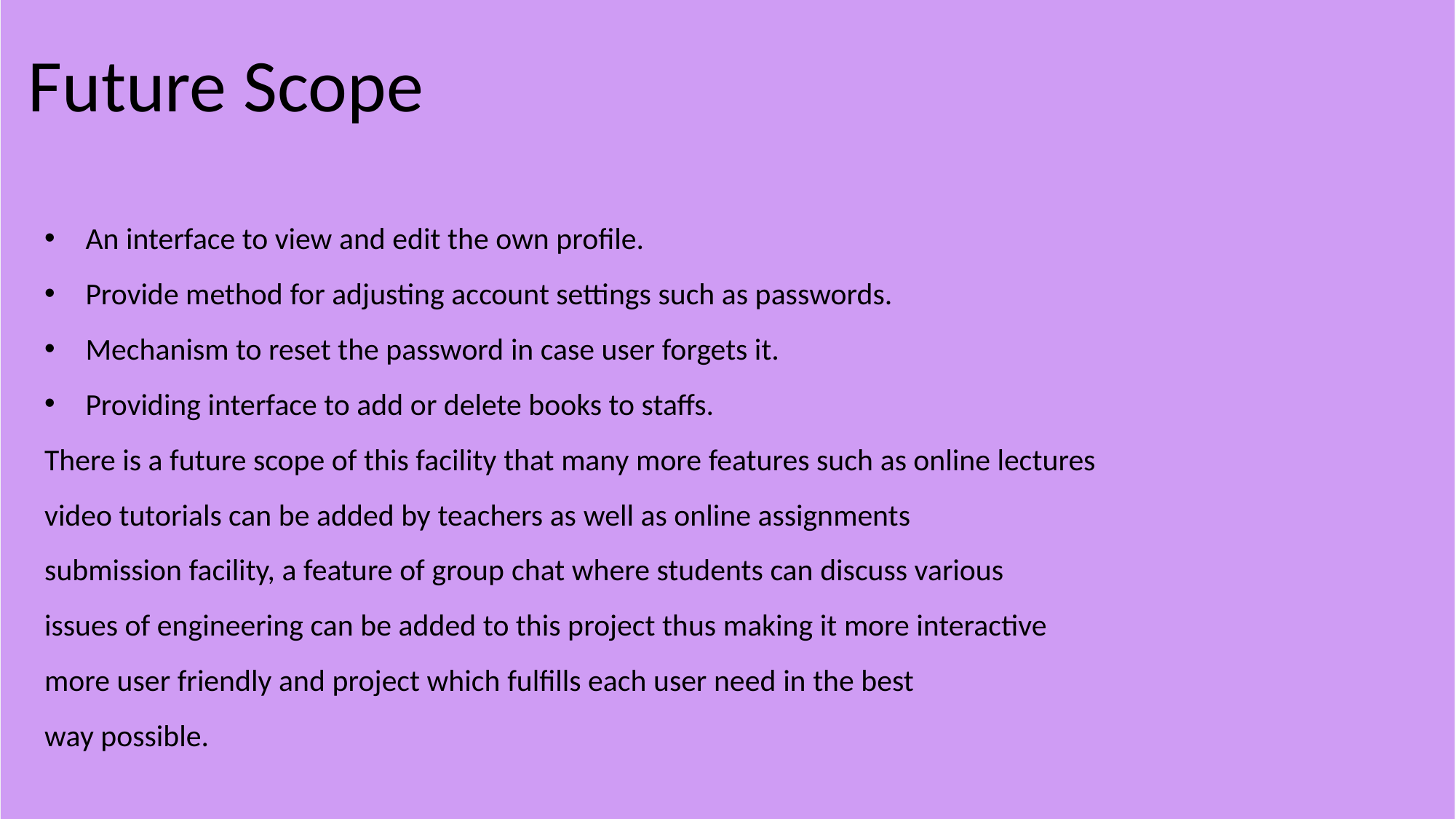

# Future Scope

An interface to view and edit the own profile.
Provide method for adjusting account settings such as passwords.
Mechanism to reset the password in case user forgets it.
Providing interface to add or delete books to staffs.
There is a future scope of this facility that many more features such as online lectures
video tutorials can be added by teachers as well as online assignments
submission facility, a feature of group chat where students can discuss various
issues of engineering can be added to this project thus making it more interactive
more user friendly and project which fulfills each user need in the best
way possible.